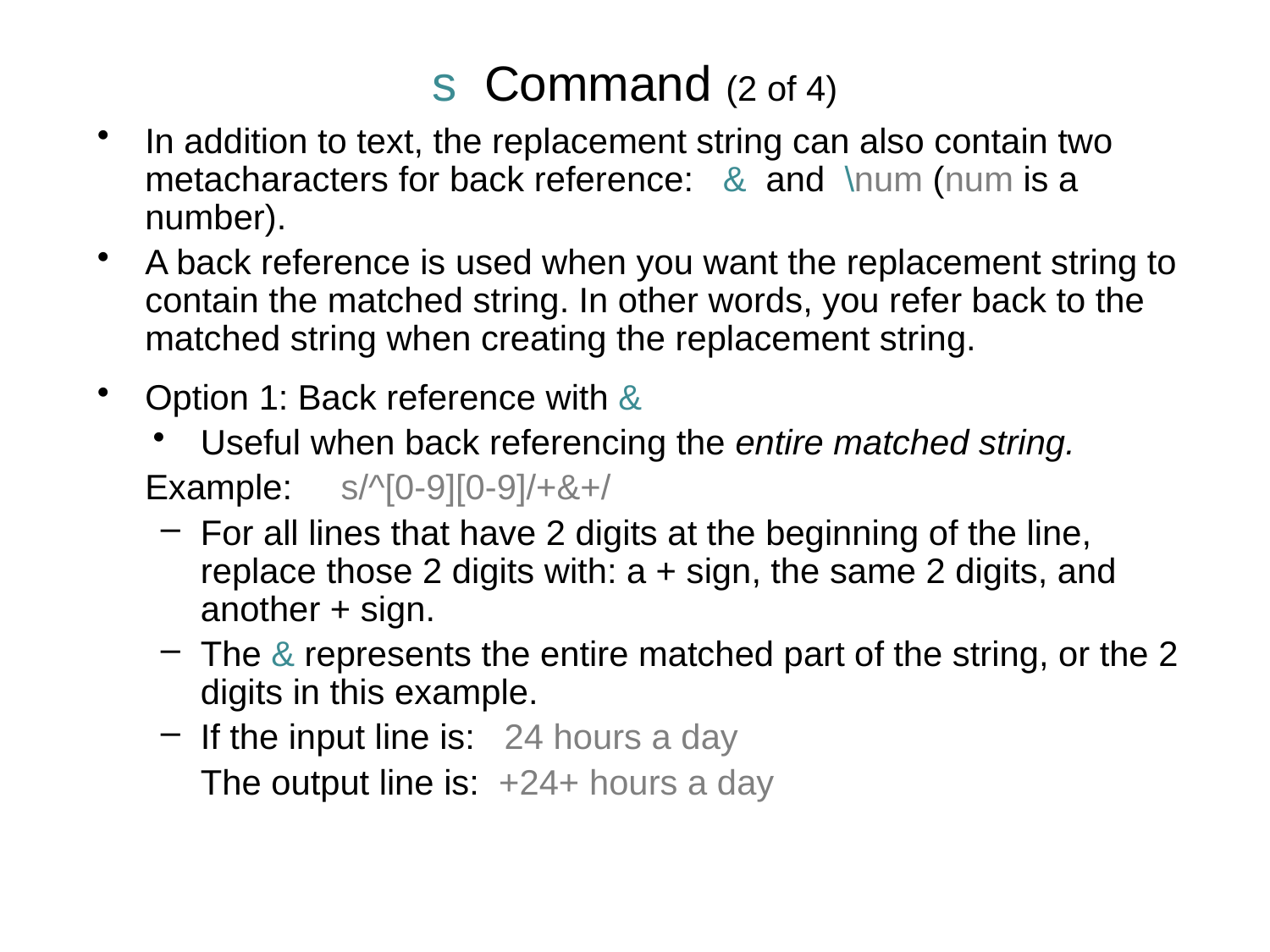

# s  Command (2 of 4)
In addition to text, the replacement string can also contain two metacharacters for back reference:   &  and  \num (num is a number).
A back reference is used when you want the replacement string to contain the matched string. In other words, you refer back to the matched string when creating the replacement string.
Option 1: Back reference with &
Useful when back referencing the entire matched string.
	Example:     s/^[0-9][0-9]/+&+/
For all lines that have 2 digits at the beginning of the line, replace those 2 digits with: a + sign, the same 2 digits, and another + sign.
The & represents the entire matched part of the string, or the 2 digits in this example.
If the input line is:   24 hours a day
	The output line is:  +24+ hours a day